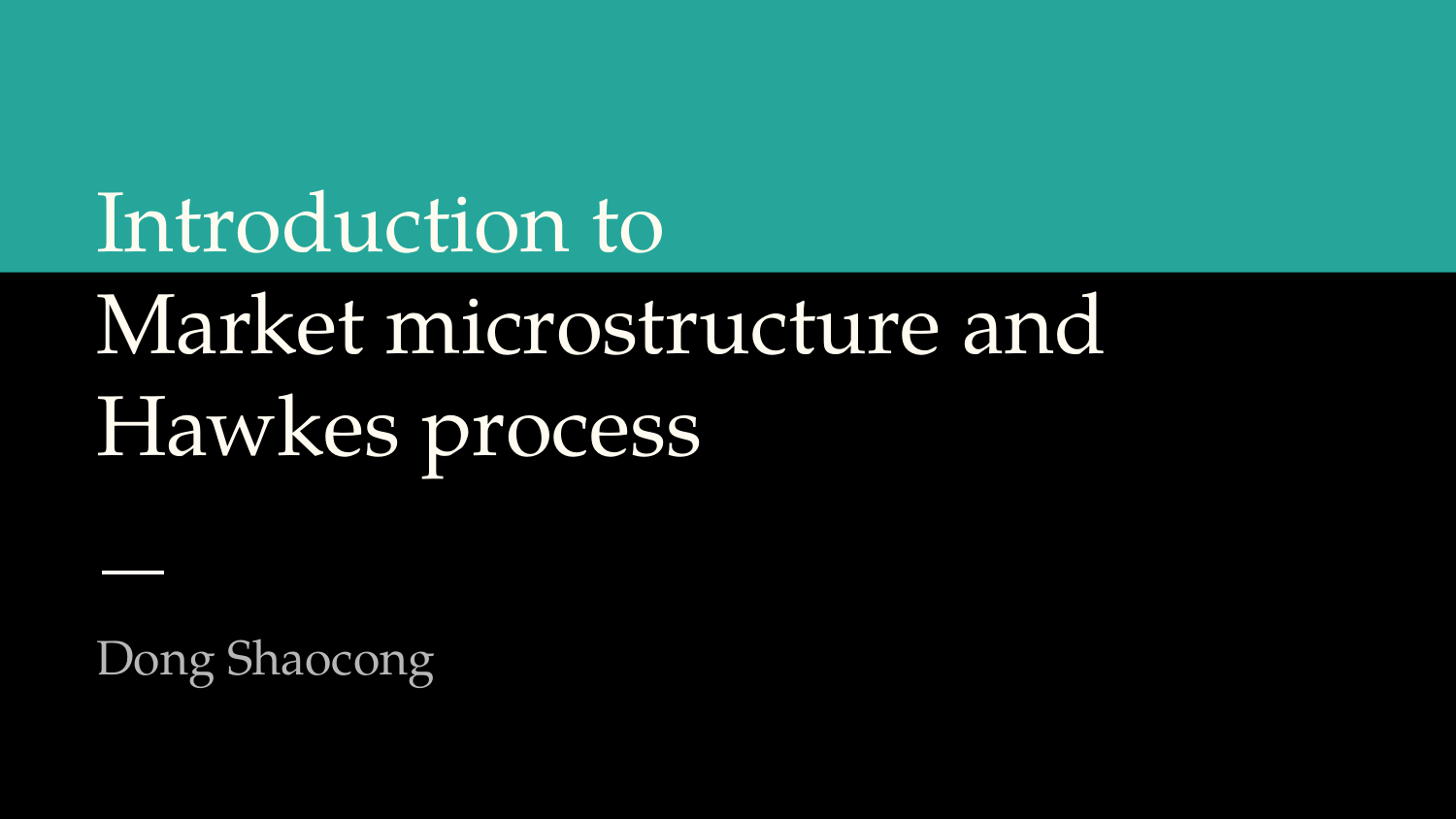

# Introduction to
Market microstructure and Hawkes process
Dong Shaocong